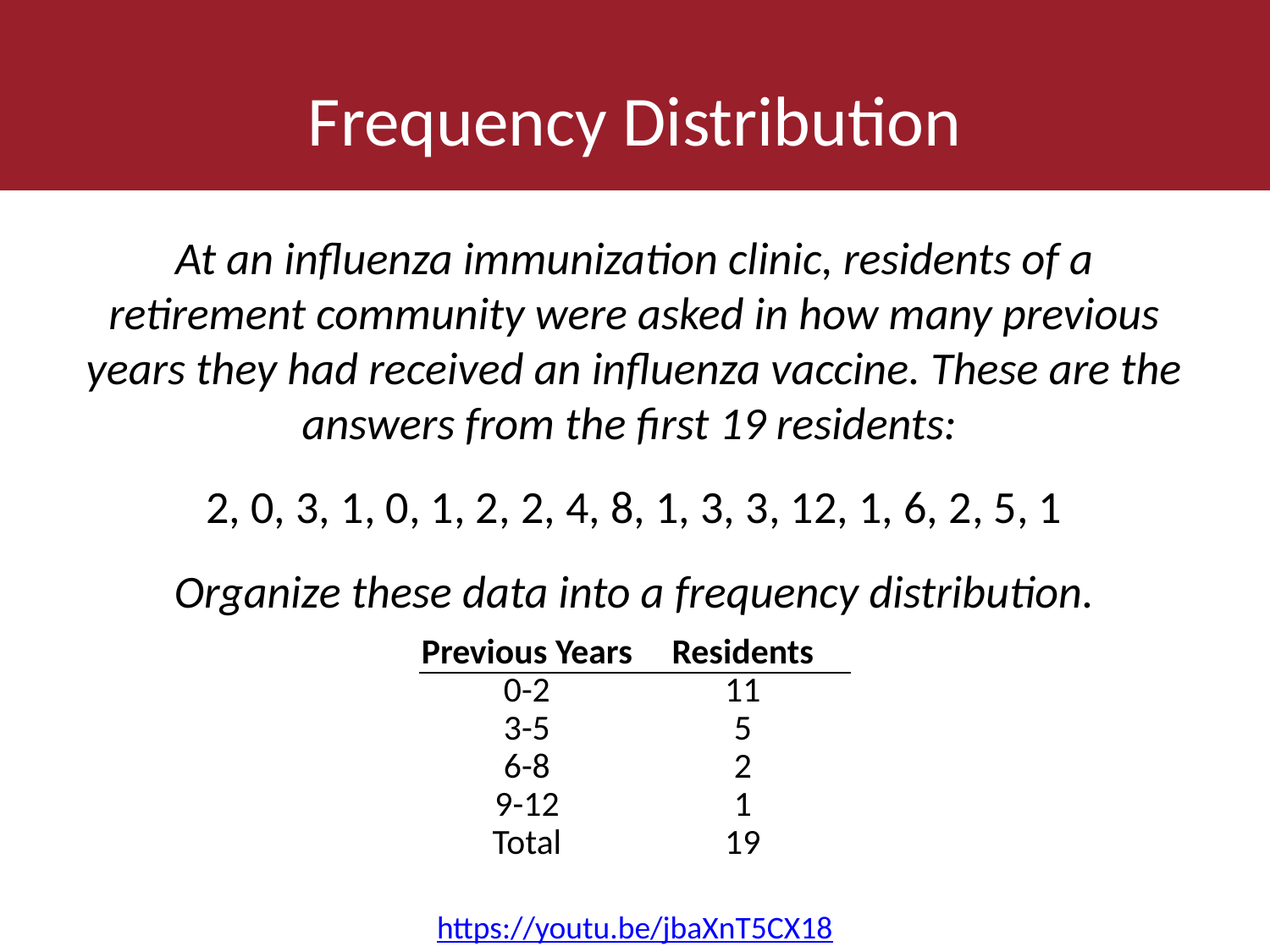

# Frequency Distribution
At an influenza immunization clinic, residents of a retirement community were asked in how many previous years they had received an influenza vaccine. These are the answers from the first 19 residents:

2, 0, 3, 1, 0, 1, 2, 2, 4, 8, 1, 3, 3, 12, 1, 6, 2, 5, 1

Organize these data into a frequency distribution.
| Previous Years | Residents |
| --- | --- |
| 0-2 | 11 |
| 3-5 | 5 |
| 6-8 | 2 |
| 9-12 | 1 |
| Total | 19 |
https://youtu.be/jbaXnT5CX18